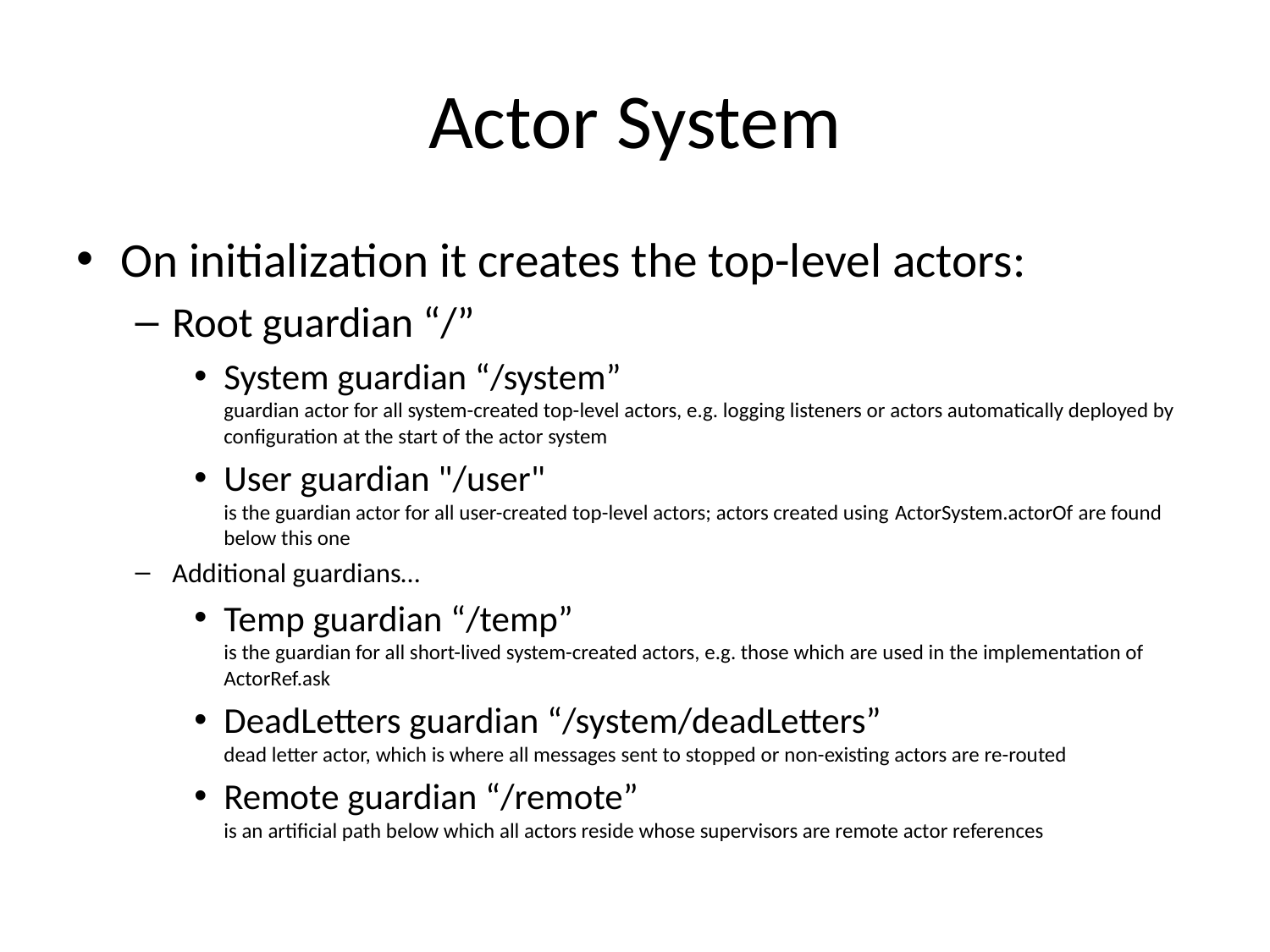

# Actor System
On initialization it creates the top-level actors:
Root guardian “/”
System guardian “/system”
guardian actor for all system-created top-level actors, e.g. logging listeners or actors automatically deployed by configuration at the start of the actor system
User guardian "/user"
is the guardian actor for all user-created top-level actors; actors created using ActorSystem.actorOf are found below this one
Additional guardians…
Temp guardian “/temp”
is the guardian for all short-lived system-created actors, e.g. those which are used in the implementation of ActorRef.ask
DeadLetters guardian “/system/deadLetters”
dead letter actor, which is where all messages sent to stopped or non-existing actors are re-routed
Remote guardian “/remote”
is an artificial path below which all actors reside whose supervisors are remote actor references